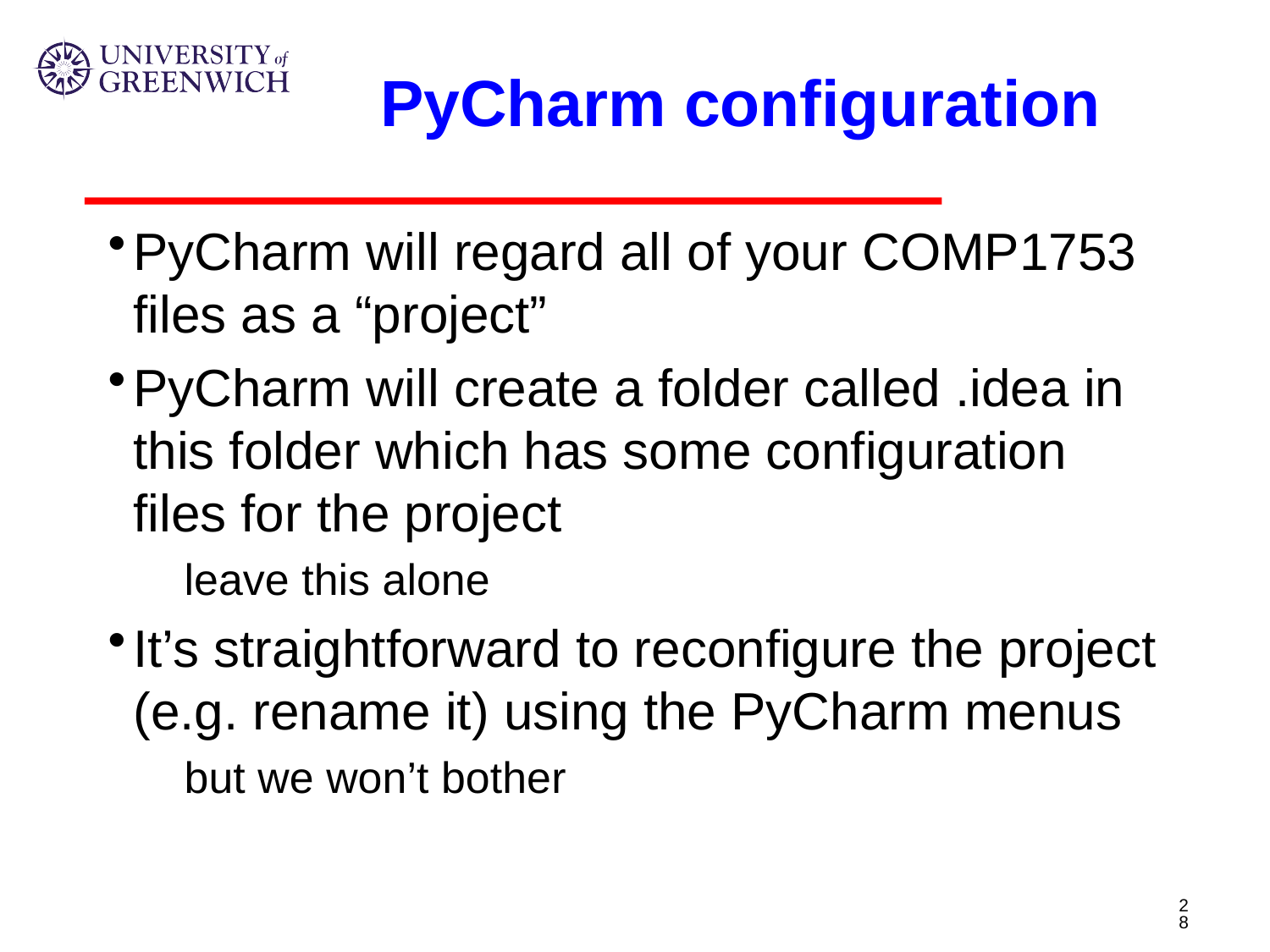

# PyCharm configuration
PyCharm will regard all of your COMP1753 files as a “project”
PyCharm will create a folder called .idea in this folder which has some configuration files for the project
leave this alone
It’s straightforward to reconfigure the project (e.g. rename it) using the PyCharm menus
but we won’t bother
28